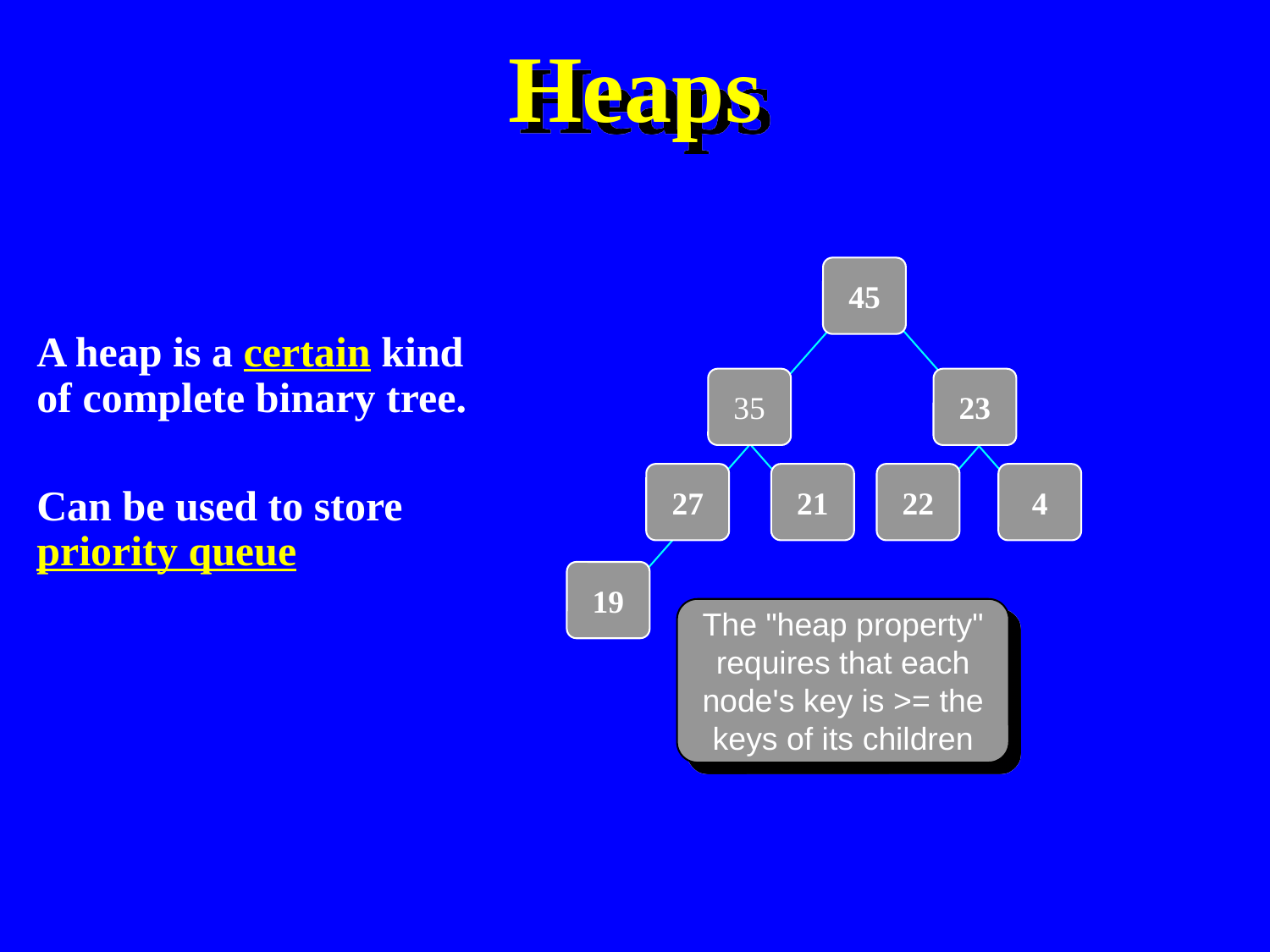

# Heaps
45
A heap is a certain kind of complete binary tree.

Can be used to store priority queue

35
23

27
21
22
4

19
The "heap property"
requires that each
node's key is >= the
keys of its children